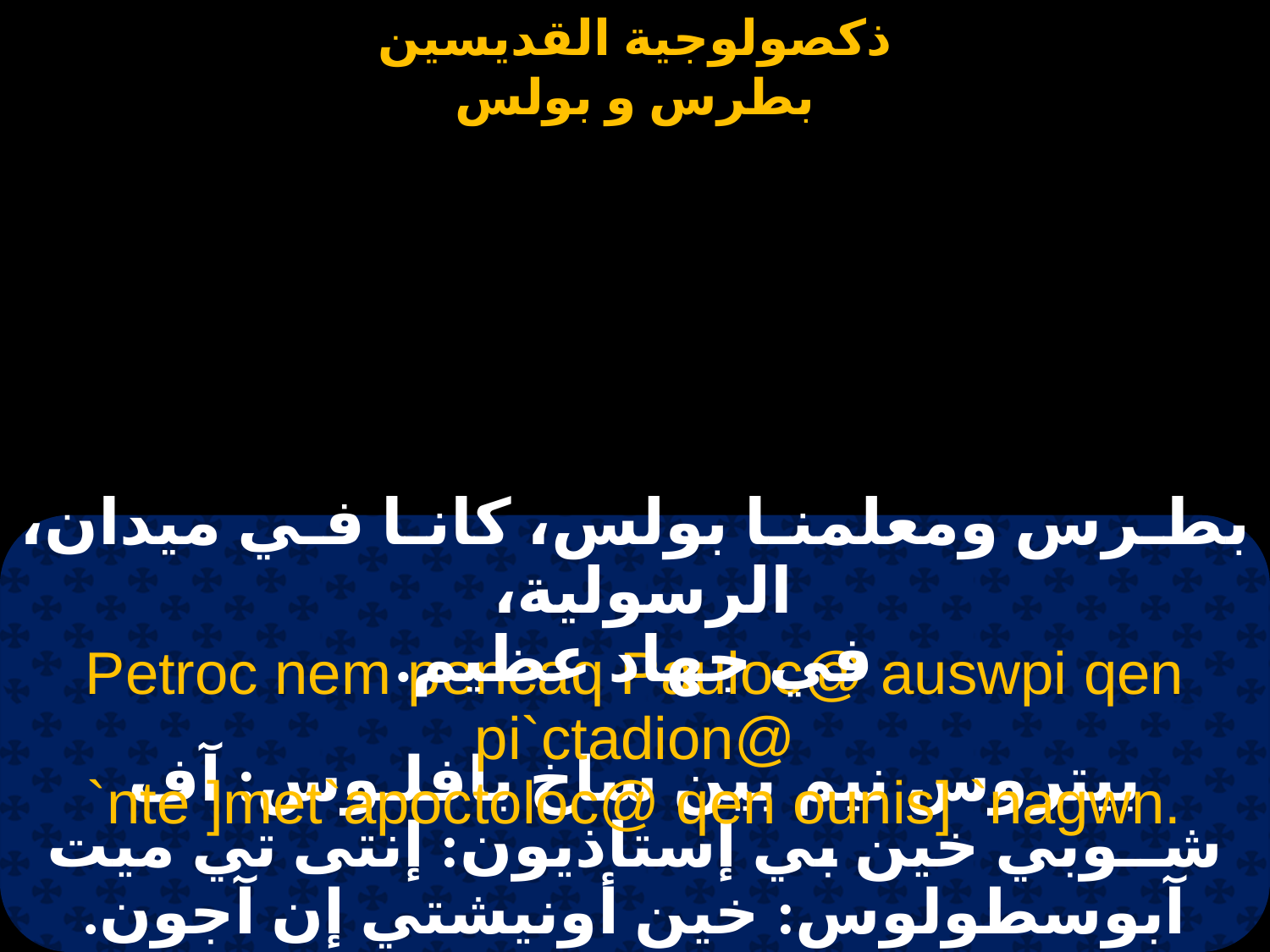

#
بطـرس ومعلمنـا بولس، كانـا فـي ميدان، الرسولية،
في جهاد عظيم.
Petroc nem pencaq Pauloc@ auswpi qen pi`ctadion@
`nte ]met`apoctoloc@ qen ounis] `nagwn.
بيتروس نيم بين ساخ بافلـوس: آف شــوبي خين بي إستاذيون: إنتى تي ميت آبوسطولوس: خين أونيشتي إن آجون.